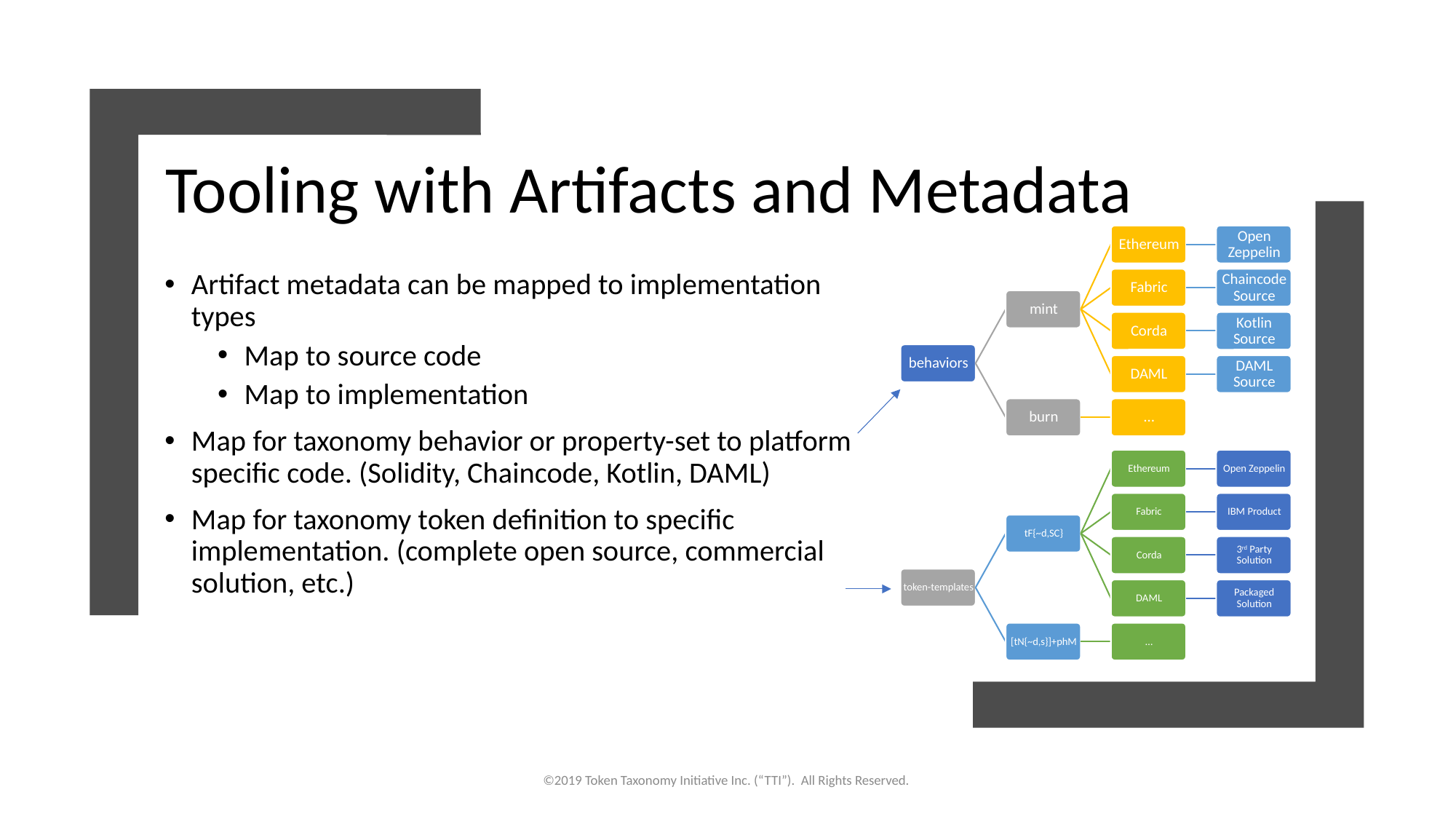

# Tooling with Artifacts and Metadata
behaviors

mint

Ethereum

Open Zeppelin

Fabric

Chaincode Source

Corda

Kotlin Source

DAML

DAML Source

burn

…

Artifact metadata can be mapped to implementation types
Map to source code
Map to implementation
Map for taxonomy behavior or property-set to platform specific code. (Solidity, Chaincode, Kotlin, DAML)
Map for taxonomy token definition to specific implementation. (complete open source, commercial solution, etc.)
token-templates

tF{~d,SC}

Ethereum

Open Zeppelin

Fabric

IBM Product

Corda

3rd Party Solution

DAML

Packaged Solution

[tN{~d,s}]+phM

…
©2019 Token Taxonomy Initiative Inc. (“TTI”).  All Rights Reserved.